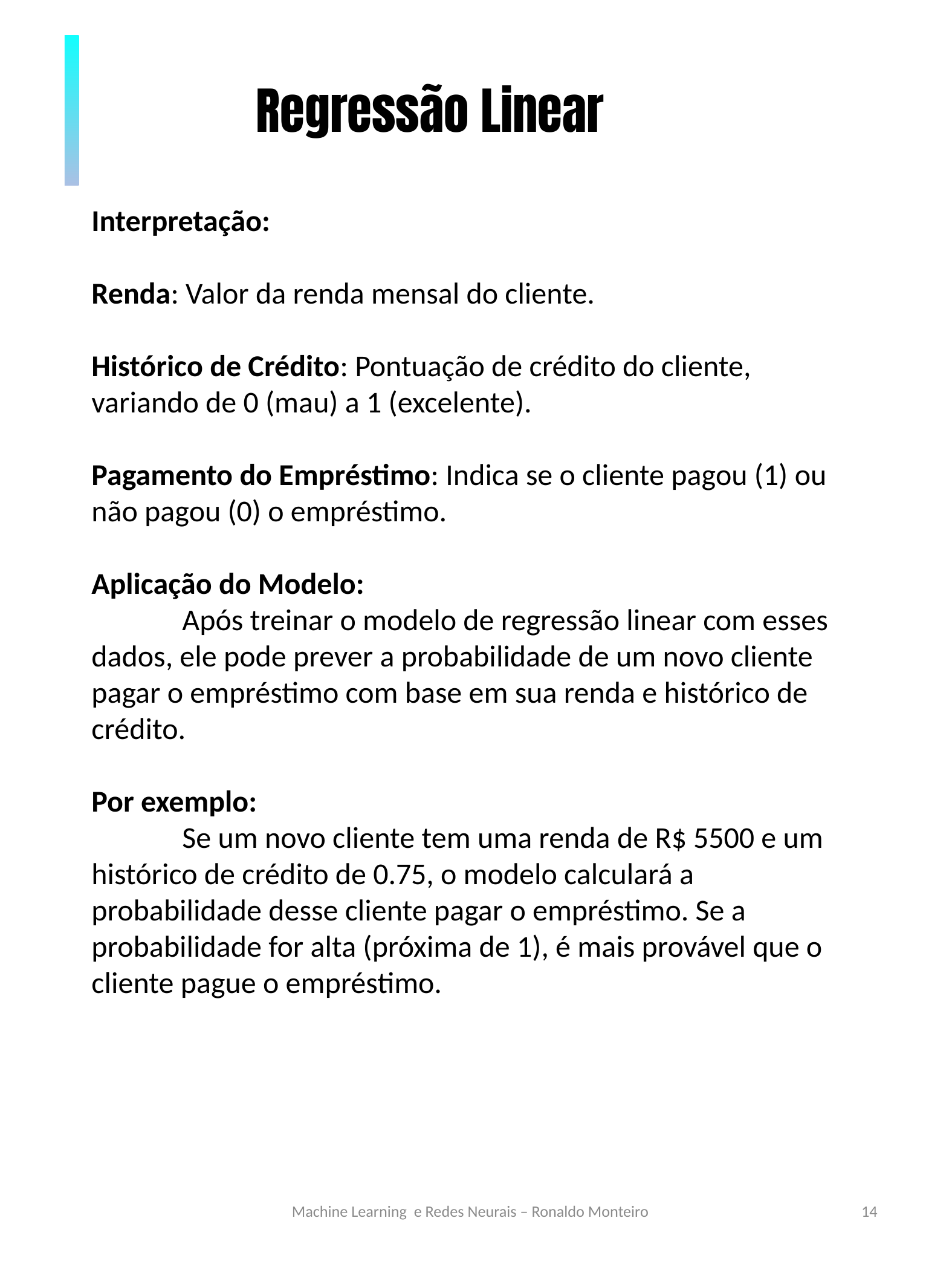

Regressão Linear
Interpretação:
Renda: Valor da renda mensal do cliente.
Histórico de Crédito: Pontuação de crédito do cliente, variando de 0 (mau) a 1 (excelente).
Pagamento do Empréstimo: Indica se o cliente pagou (1) ou não pagou (0) o empréstimo.
Aplicação do Modelo:
	Após treinar o modelo de regressão linear com esses dados, ele pode prever a probabilidade de um novo cliente pagar o empréstimo com base em sua renda e histórico de crédito.
Por exemplo:
	Se um novo cliente tem uma renda de R$ 5500 e um histórico de crédito de 0.75, o modelo calculará a probabilidade desse cliente pagar o empréstimo. Se a probabilidade for alta (próxima de 1), é mais provável que o cliente pague o empréstimo.

Machine Learning  e Redes Neurais – Ronaldo Monteiro
14